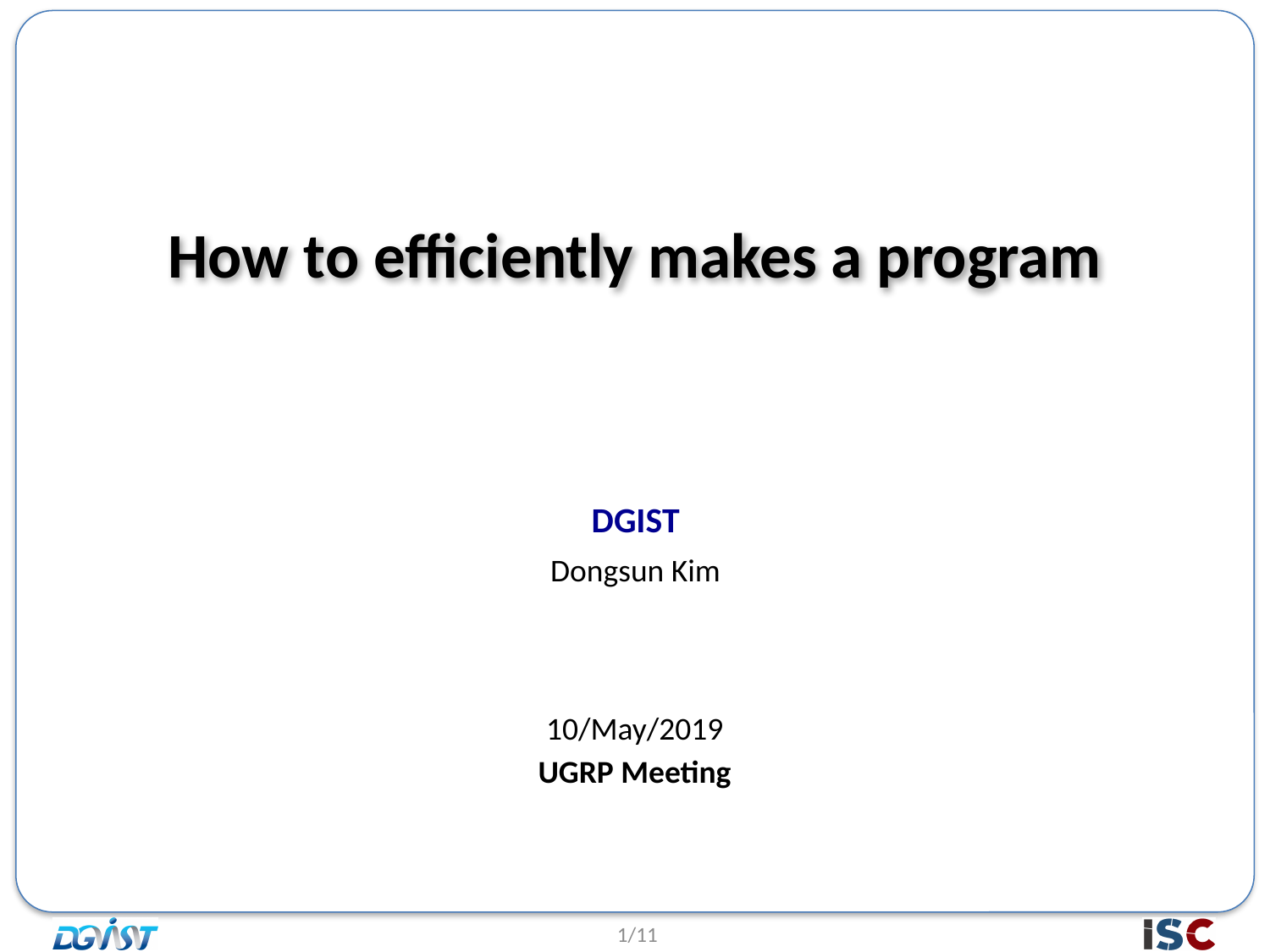

# How to efficiently makes a program

DGIST

Dongsun Kim
10/May/2019
UGRP Meeting